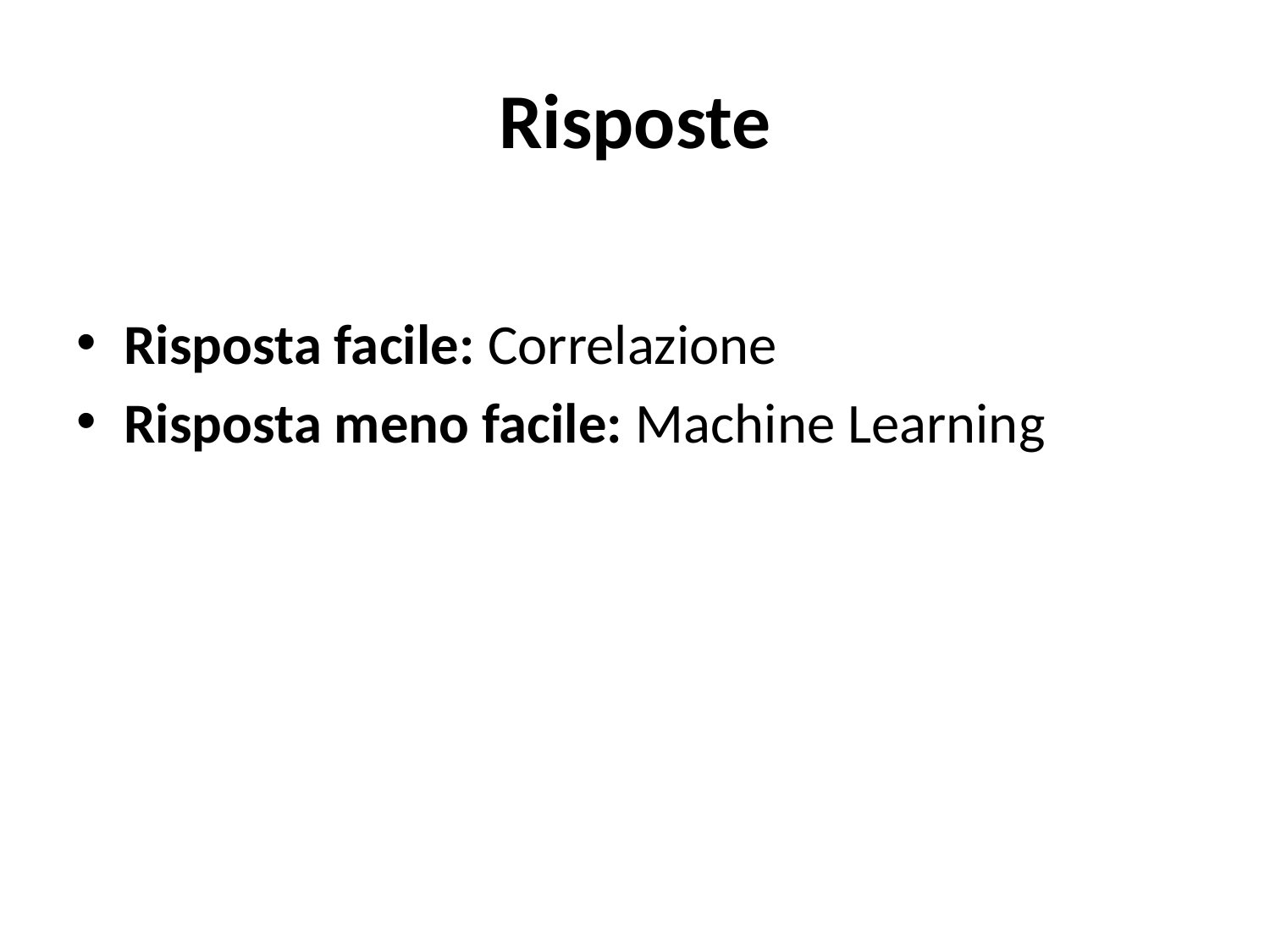

# Risposte

Risposta facile: Correlazione
Risposta meno facile: Machine Learning